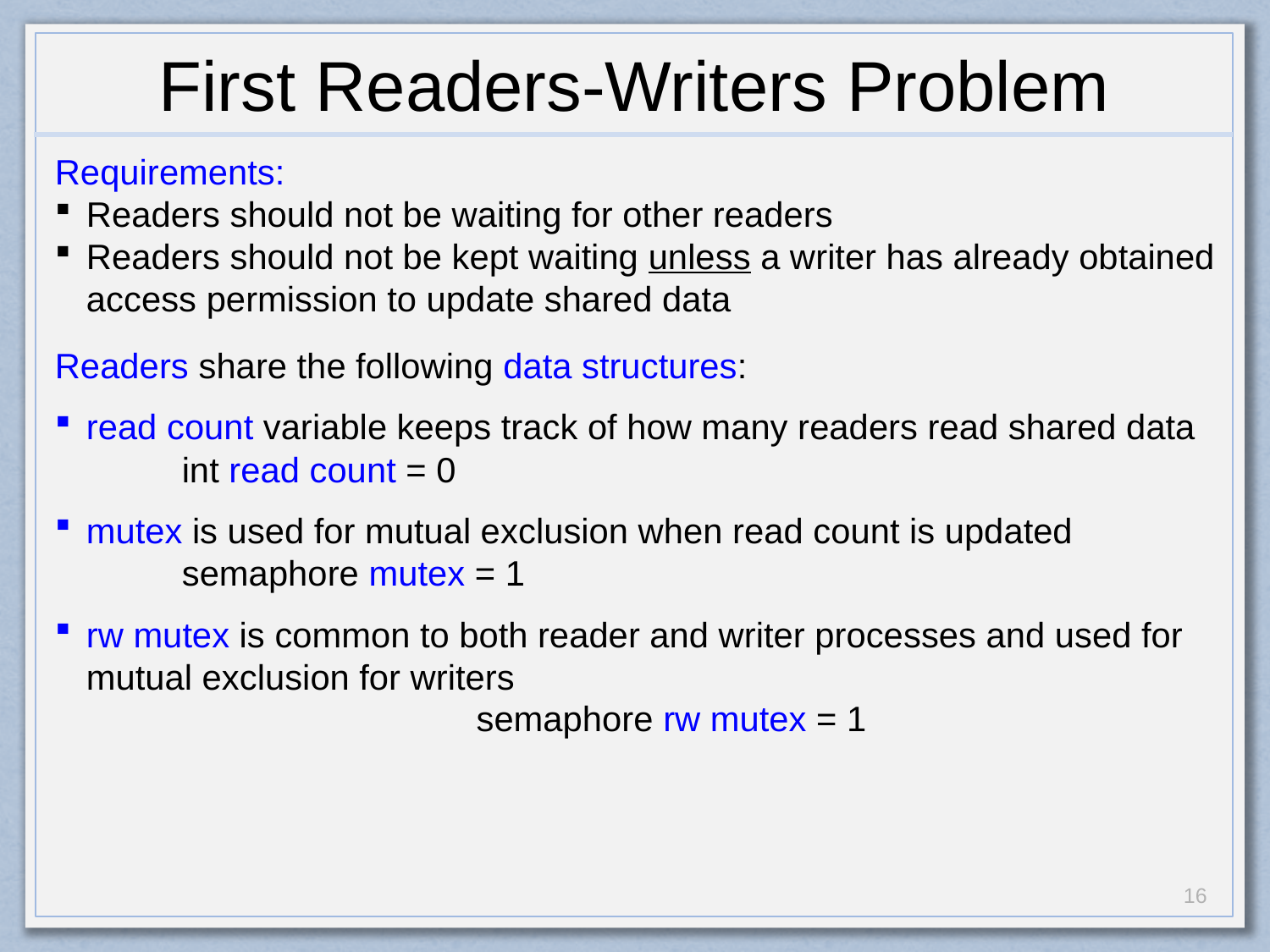

# First Readers-Writers Problem
Requirements:
Readers should not be waiting for other readers
Readers should not be kept waiting unless a writer has already obtained access permission to update shared data
Readers share the following data structures:

read count variable keeps track of how many readers read shared data
	int read count = 0

mutex is used for mutual exclusion when read count is updated
	semaphore mutex = 1

rw mutex is common to both reader and writer processes and used for mutual exclusion for writers
	semaphore rw mutex = 1
16